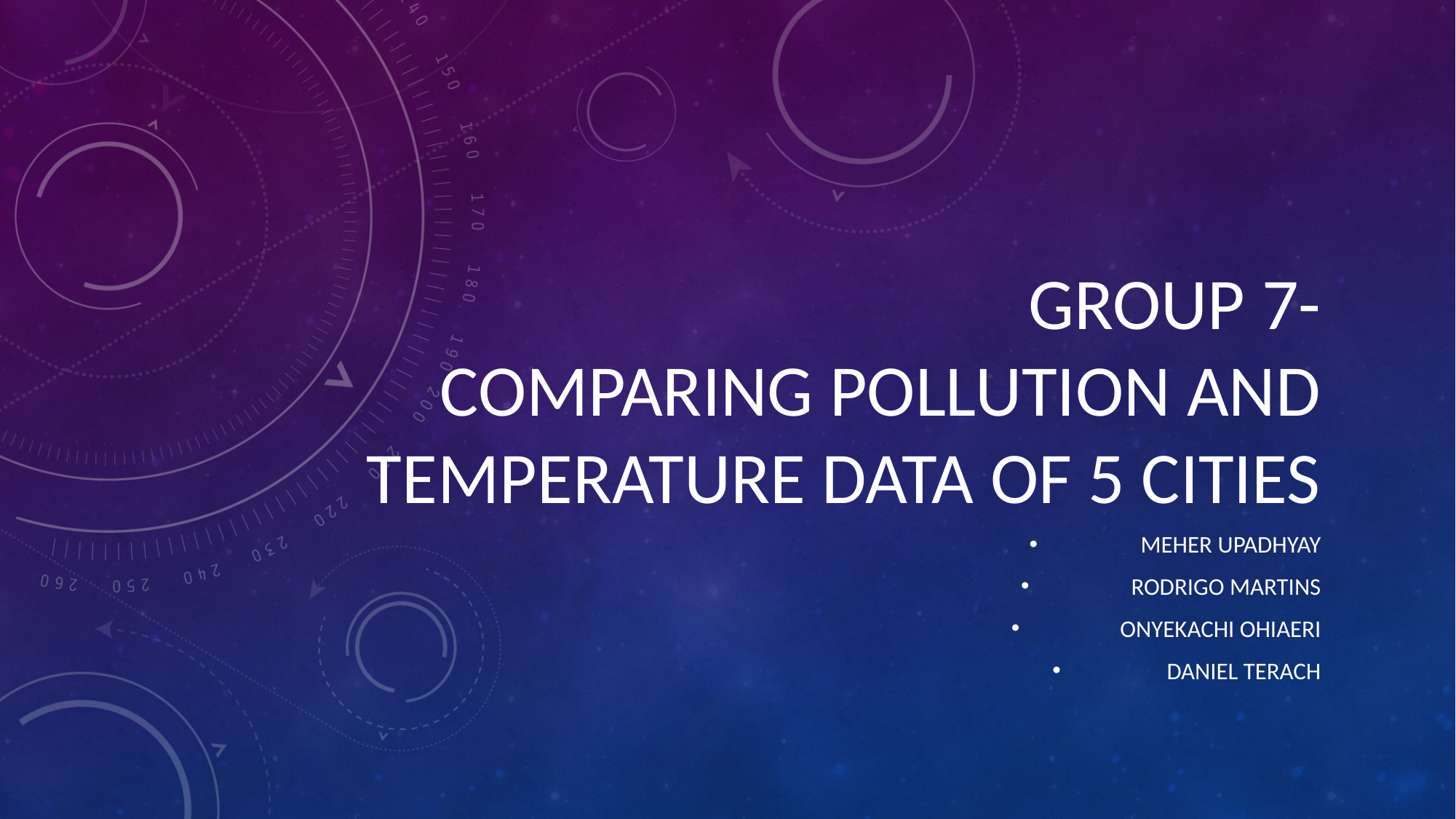

# Group 7- Comparing Pollution and temperature data of 5 cities
Meher Upadhyay
Rodrigo Martins
Onyekachi Ohiaeri
Daniel Terach